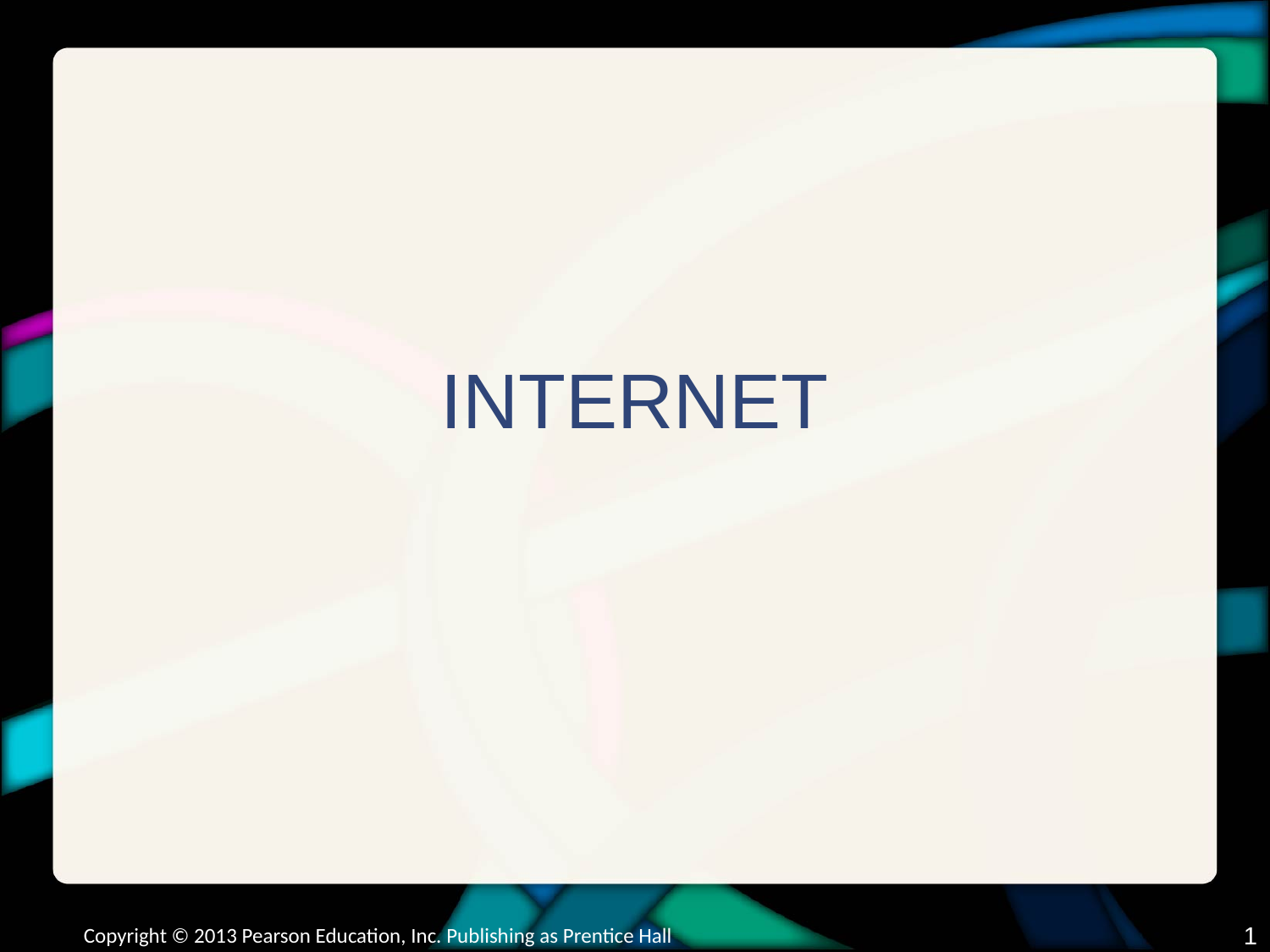

# INTERNET

1
Copyright © 2013 Pearson Education, Inc. Publishing as Prentice Hall